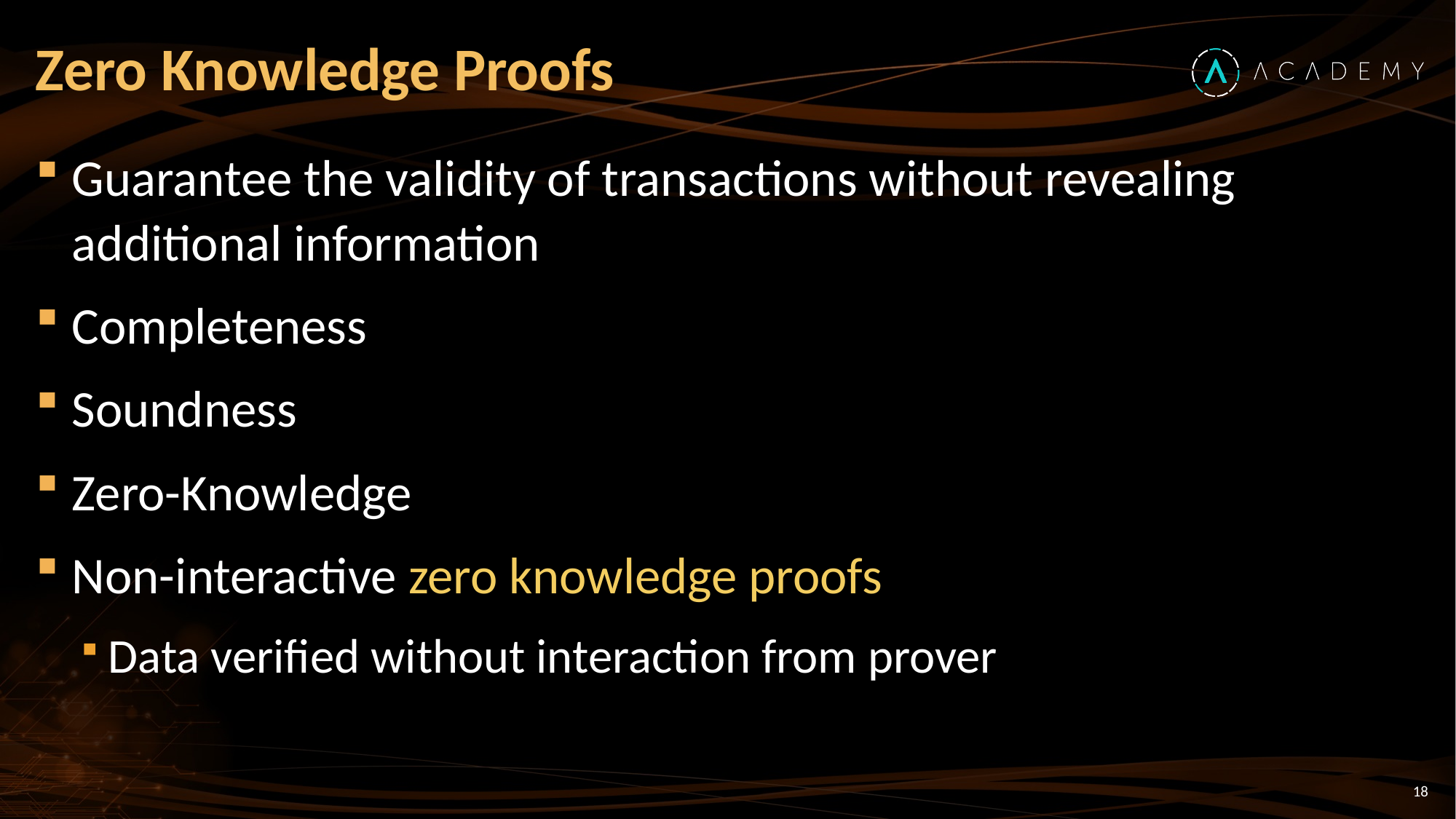

# Zero Knowledge Proofs
Guarantee the validity of transactions without revealing additional information
Completeness
Soundness
Zero-Knowledge
Non-interactive zero knowledge proofs
Data verified without interaction from prover
18